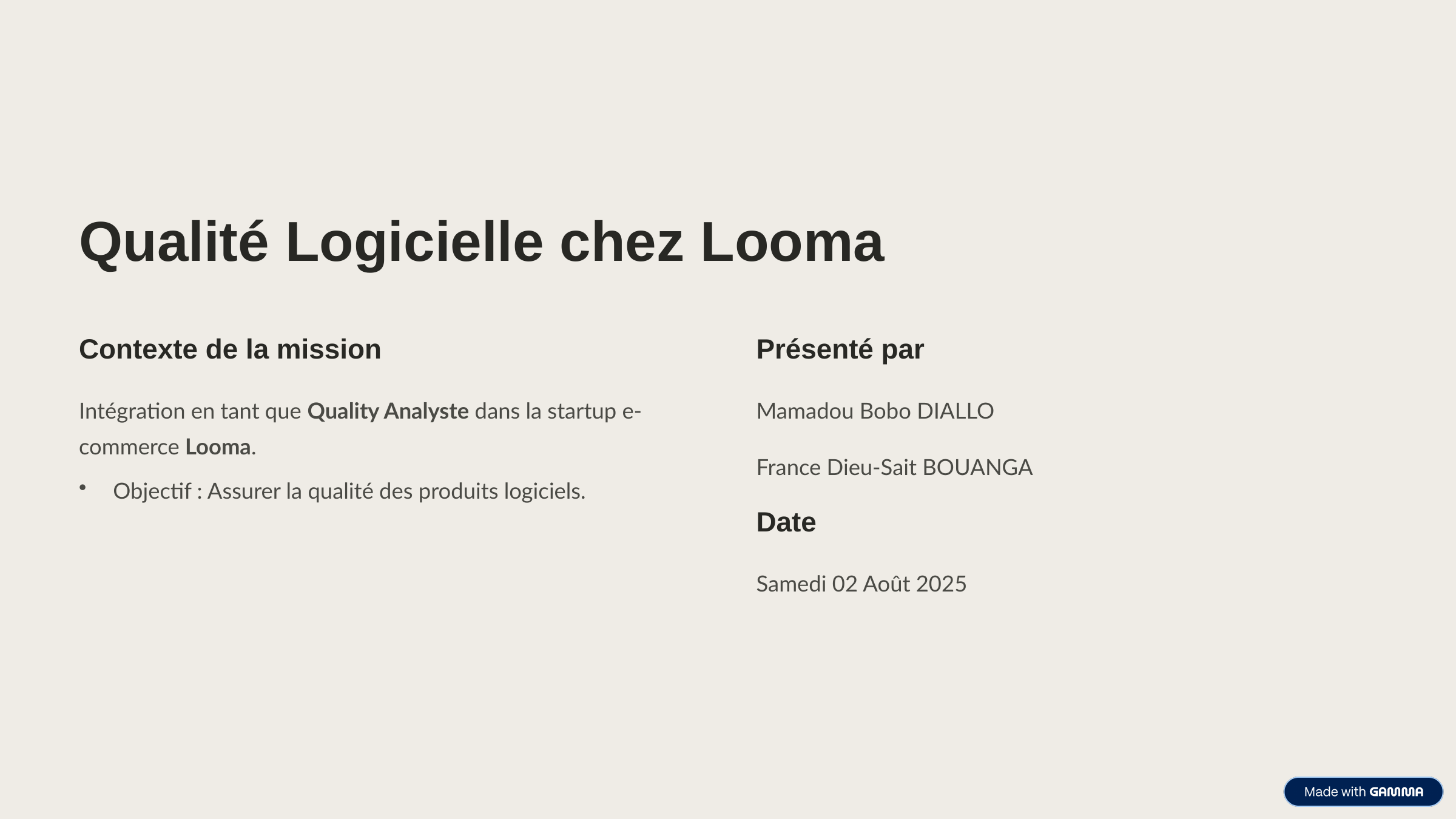

Qualité Logicielle chez Looma
Contexte de la mission
Présenté par
Intégration en tant que Quality Analyste dans la startup e-commerce Looma.
Mamadou Bobo DIALLO
France Dieu-Sait BOUANGA
Objectif : Assurer la qualité des produits logiciels.
Date
Samedi 02 Août 2025